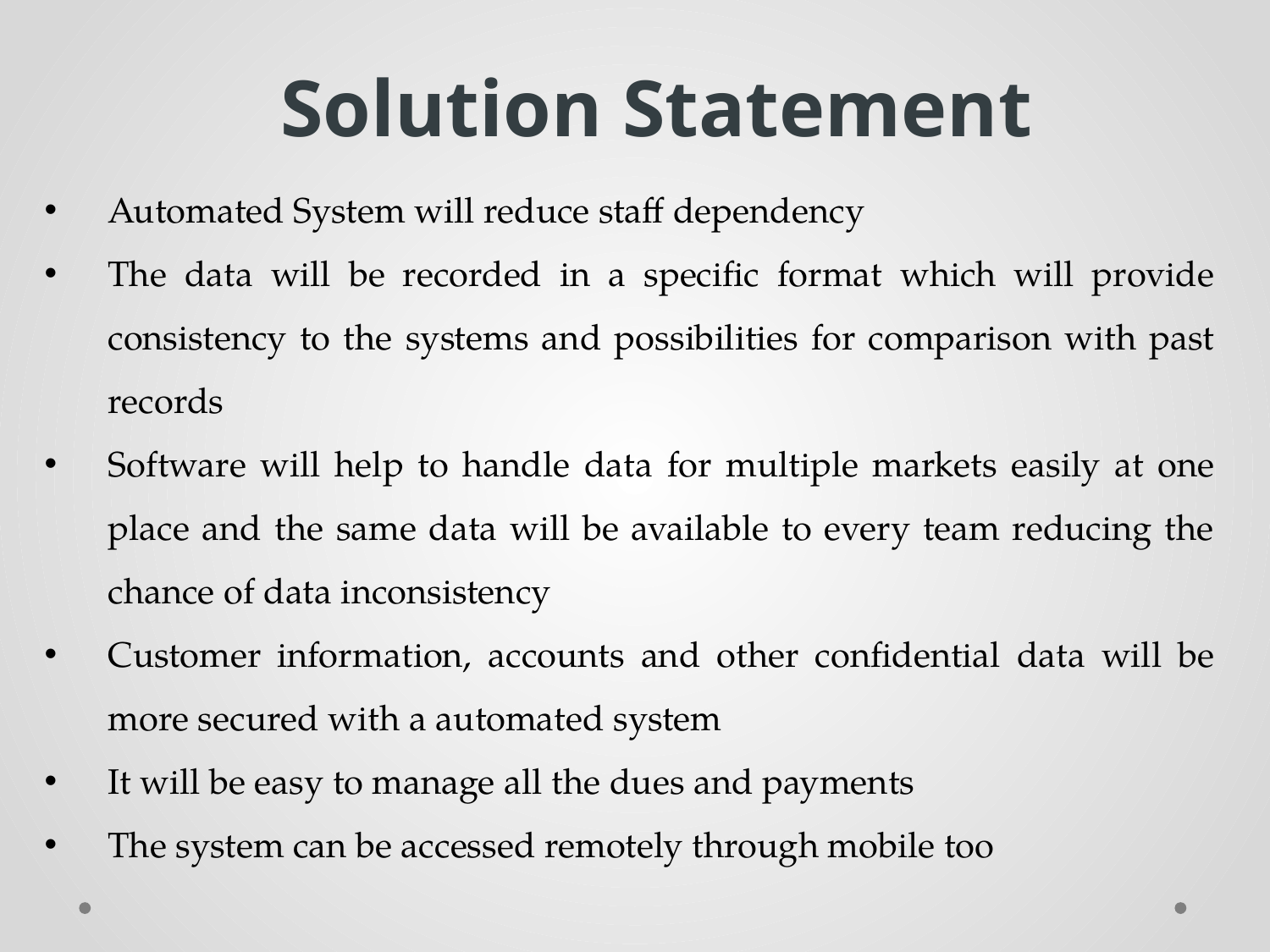

Solution Statement
Automated System will reduce staff dependency
The data will be recorded in a specific format which will provide consistency to the systems and possibilities for comparison with past records
Software will help to handle data for multiple markets easily at one place and the same data will be available to every team reducing the chance of data inconsistency
Customer information, accounts and other confidential data will be more secured with a automated system
It will be easy to manage all the dues and payments
The system can be accessed remotely through mobile too